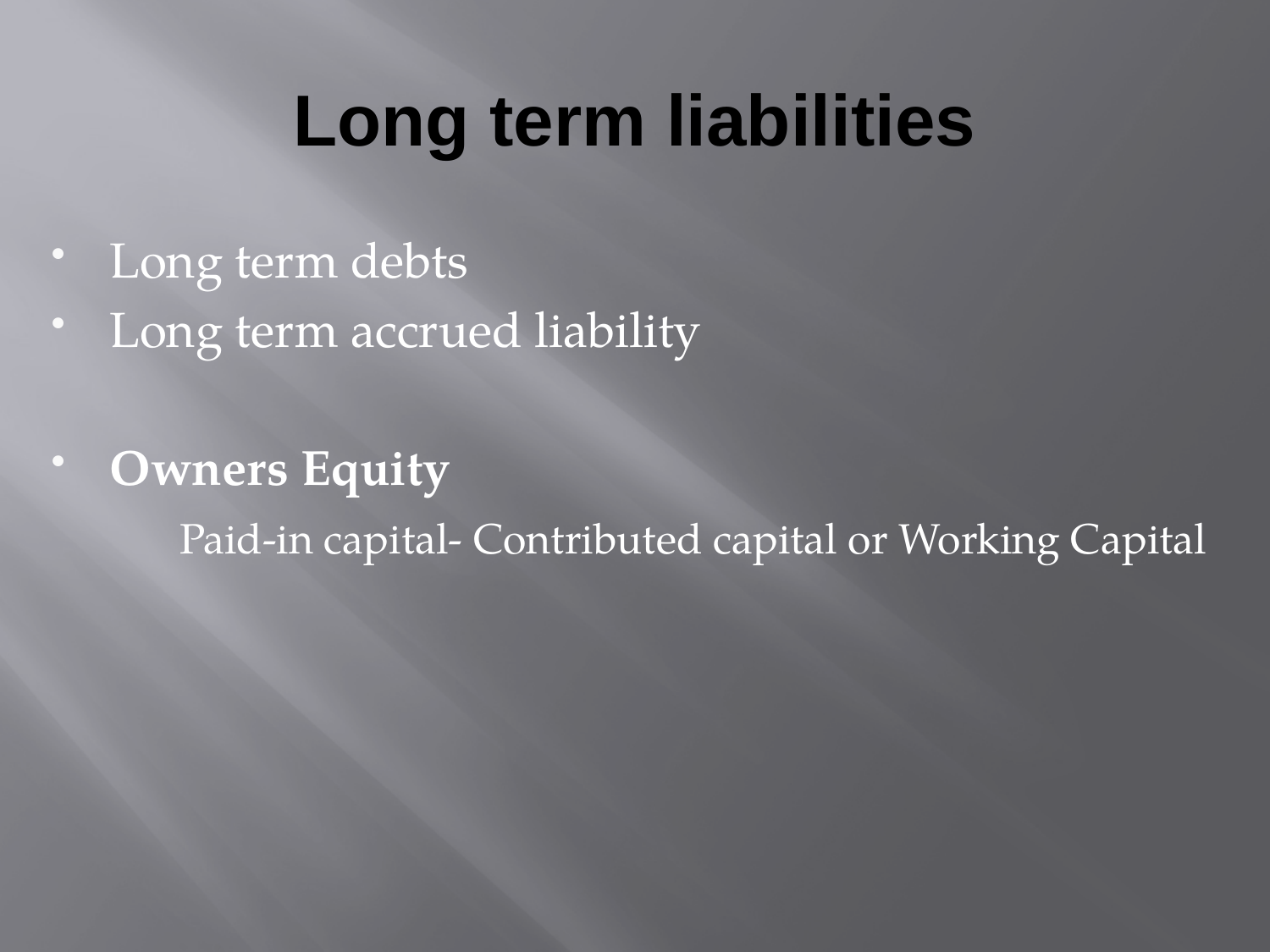

# Long term liabilities
Long term debts
Long term accrued liability

Owners Equity
	Paid-in capital- Contributed capital or Working Capital